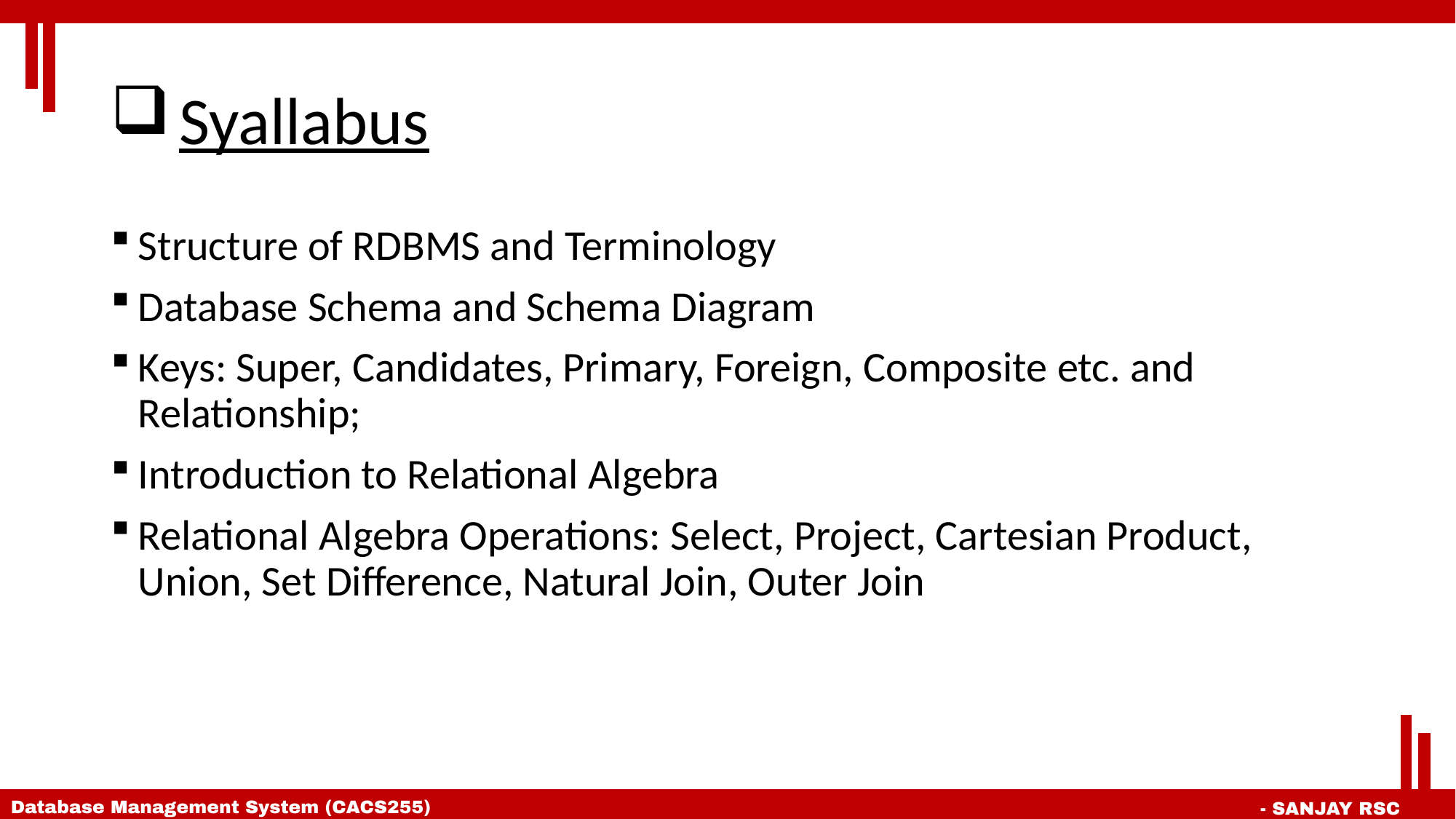

# Syallabus
Structure of RDBMS and Terminology
Database Schema and Schema Diagram
Keys: Super, Candidates, Primary, Foreign, Composite etc. and Relationship;
Introduction to Relational Algebra
Relational Algebra Operations: Select, Project, Cartesian Product, Union, Set Difference, Natural Join, Outer Join